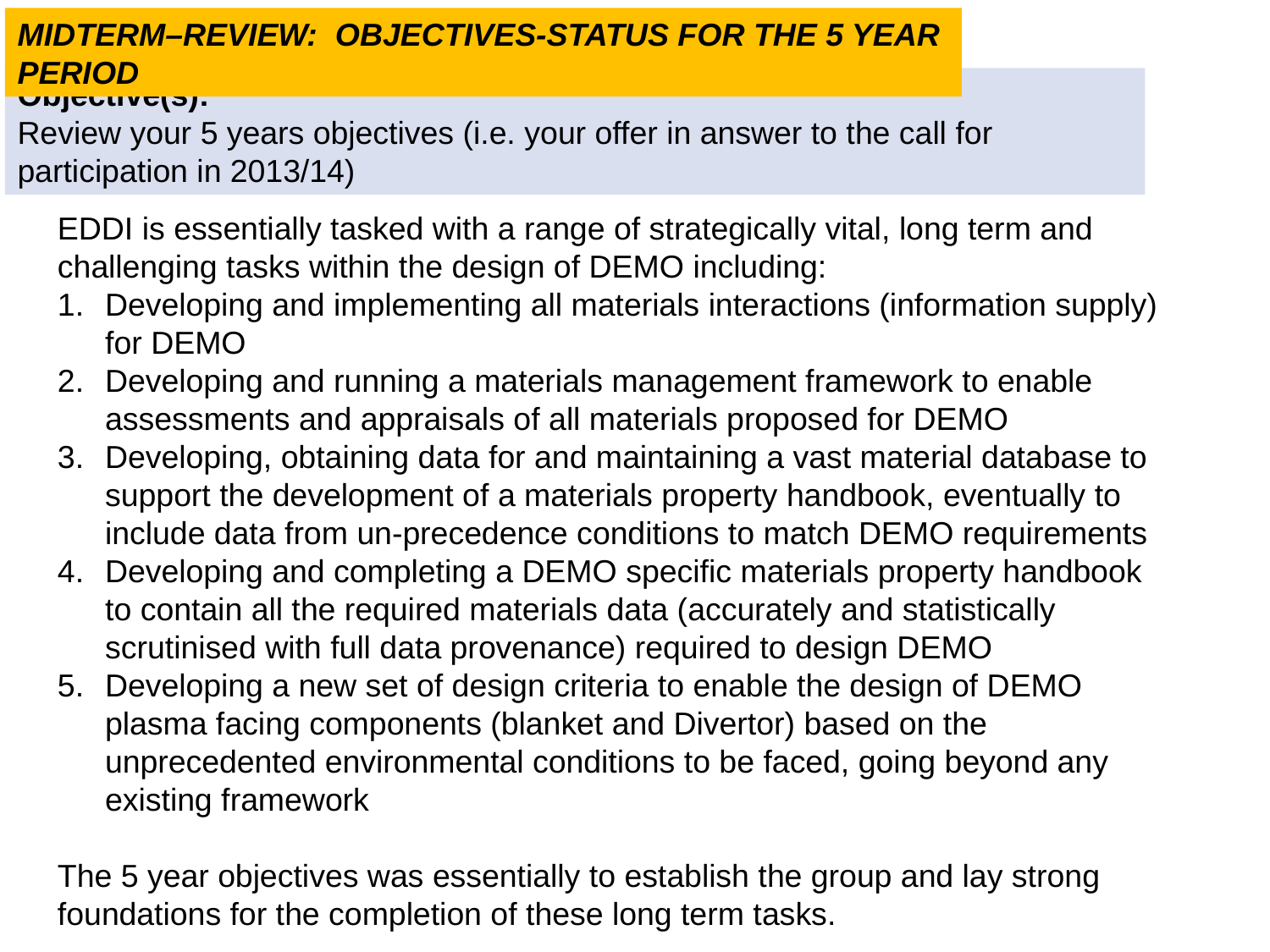

Midterm–Review:  Objectives-Status for the 5 year period
Objective(s):
Review your 5 years objectives (i.e. your offer in answer to the call for participation in 2013/14)
EDDI is essentially tasked with a range of strategically vital, long term and challenging tasks within the design of DEMO including:
Developing and implementing all materials interactions (information supply) for DEMO
Developing and running a materials management framework to enable assessments and appraisals of all materials proposed for DEMO
Developing, obtaining data for and maintaining a vast material database to support the development of a materials property handbook, eventually to include data from un-precedence conditions to match DEMO requirements
Developing and completing a DEMO specific materials property handbook to contain all the required materials data (accurately and statistically scrutinised with full data provenance) required to design DEMO
Developing a new set of design criteria to enable the design of DEMO plasma facing components (blanket and Divertor) based on the unprecedented environmental conditions to be faced, going beyond any existing framework

The 5 year objectives was essentially to establish the group and lay strong foundations for the completion of these long term tasks.